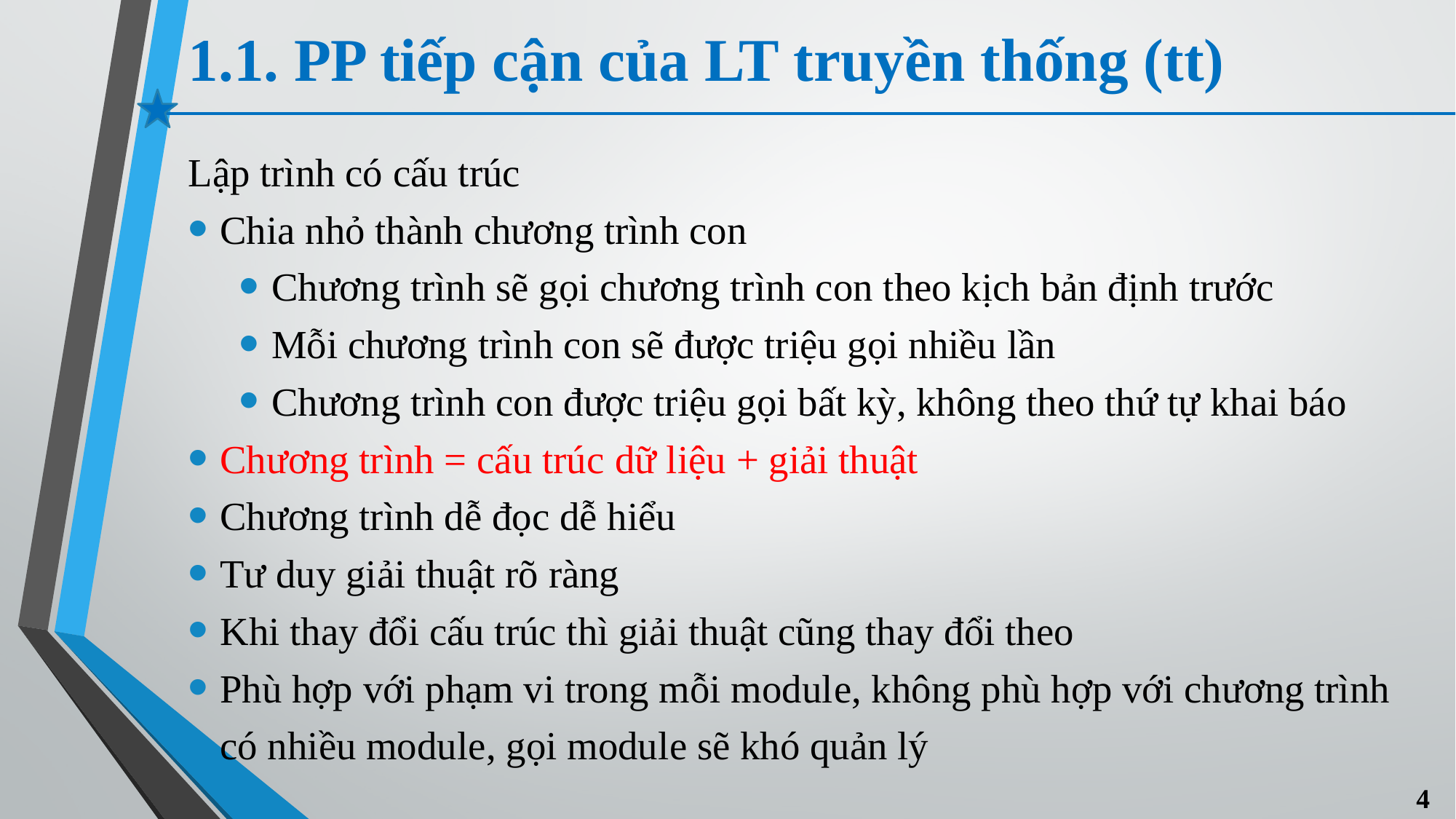

# 1.1. PP tiếp cận của LT truyền thống (tt)
Lập trình có cấu trúc
Chia nhỏ thành chương trình con
Chương trình sẽ gọi chương trình con theo kịch bản định trước
Mỗi chương trình con sẽ được triệu gọi nhiều lần
Chương trình con được triệu gọi bất kỳ, không theo thứ tự khai báo
Chương trình = cấu trúc dữ liệu + giải thuật
Chương trình dễ đọc dễ hiểu
Tư duy giải thuật rõ ràng
Khi thay đổi cấu trúc thì giải thuật cũng thay đổi theo
Phù hợp với phạm vi trong mỗi module, không phù hợp với chương trình có nhiều module, gọi module sẽ khó quản lý
4